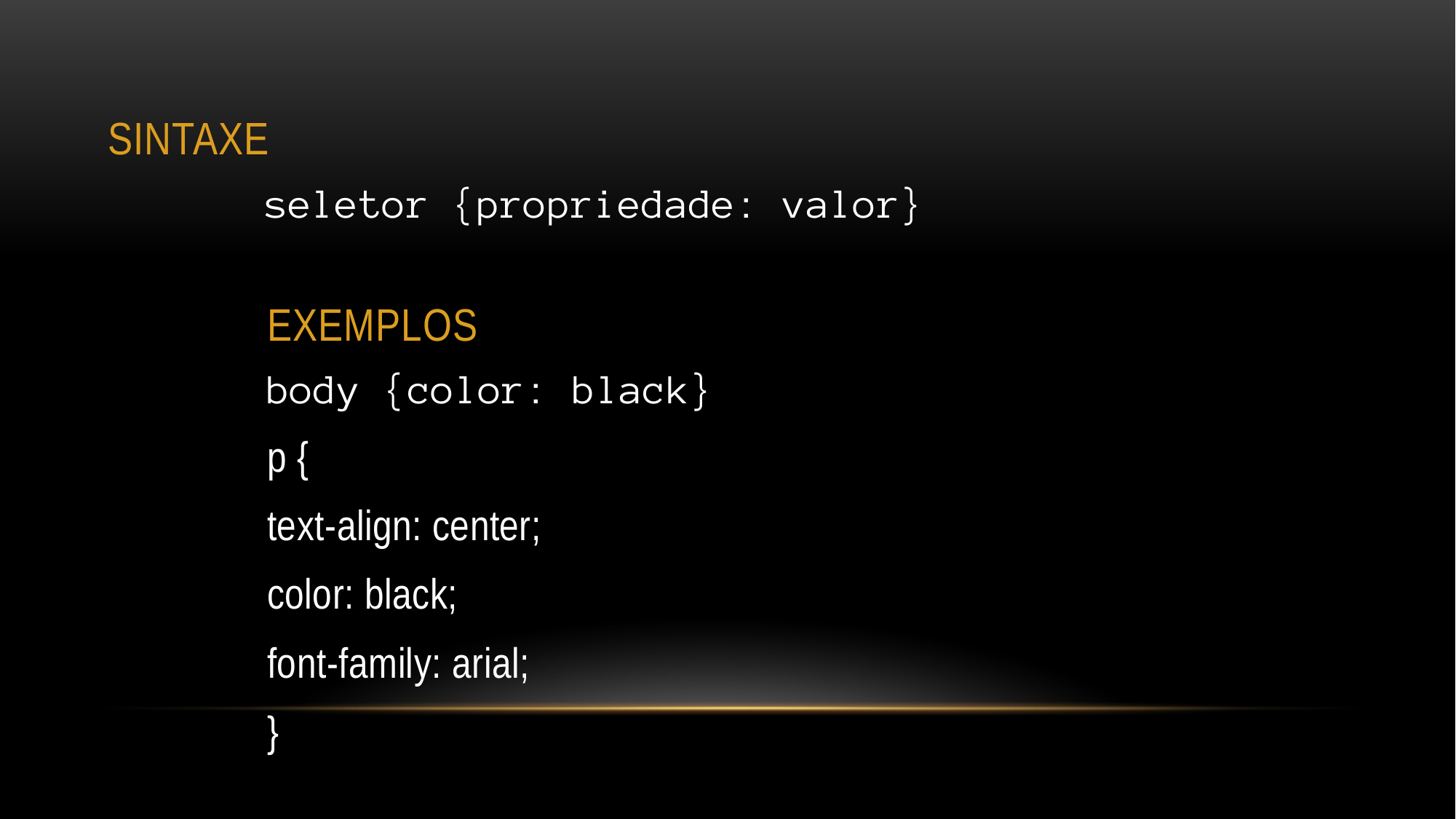

# Sintaxe
seletor {propriedade: valor}

Exemplos
body {color: black}
p {
text-align: center;
color: black;
font-family: arial;
}